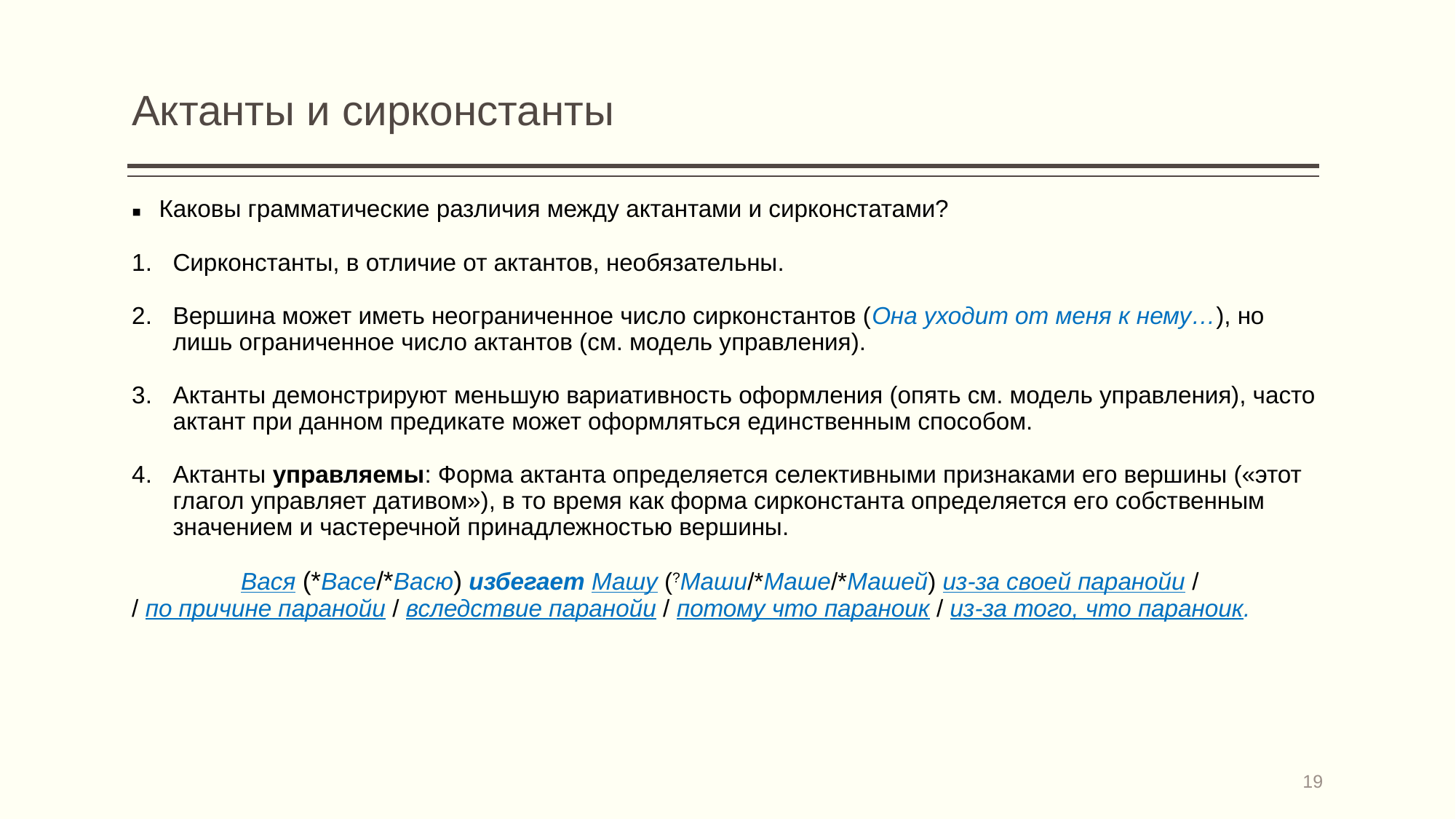

# Актанты и сирконстанты
Каковы грамматические различия между актантами и сирконстатами?
Сирконстанты, в отличие от актантов, необязательны.
Вершина может иметь неограниченное число сирконстантов (Она уходит от меня к нему…), но лишь ограниченное число актантов (см. модель управления).
Актанты демонстрируют меньшую вариативность оформления (опять см. модель управления), часто актант при данном предикате может оформляться единственным способом.
Актанты управляемы: Форма актанта определяется селективными признаками его вершины («этот глагол управляет дативом»), в то время как форма сирконстанта определяется его собственным значением и частеречной принадлежностью вершины.
	Вася (*Васе/*Васю) избегает Машу (?Маши/*Маше/*Машей) из-за своей паранойи /
/ по причине паранойи / вследствие паранойи / потому что параноик / из-за того, что параноик.

19